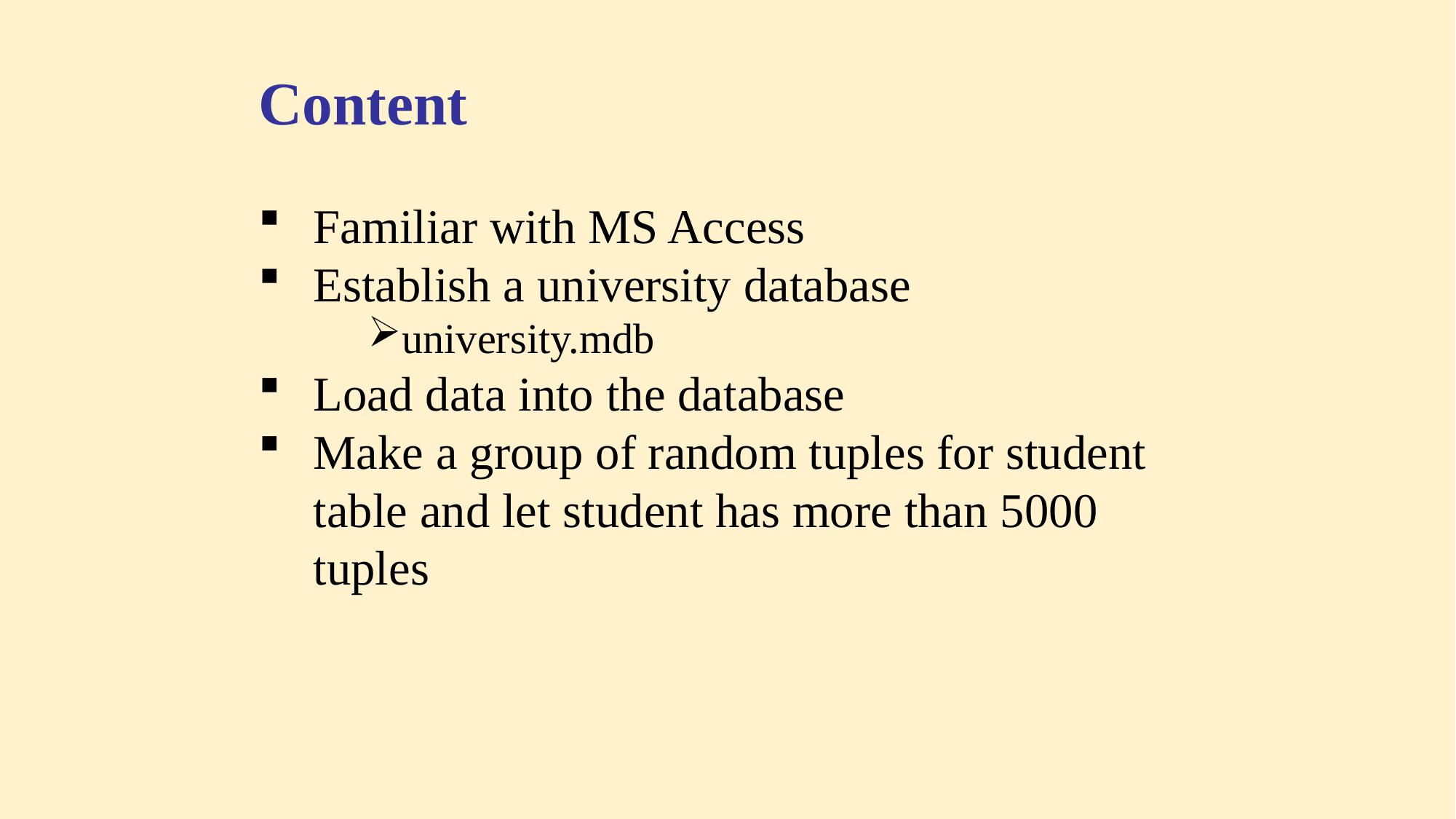

Content

Familiar with MS Access
Establish a university database
university.mdb
Load data into the database
Make a group of random tuples for student table and let student has more than 5000 tuples